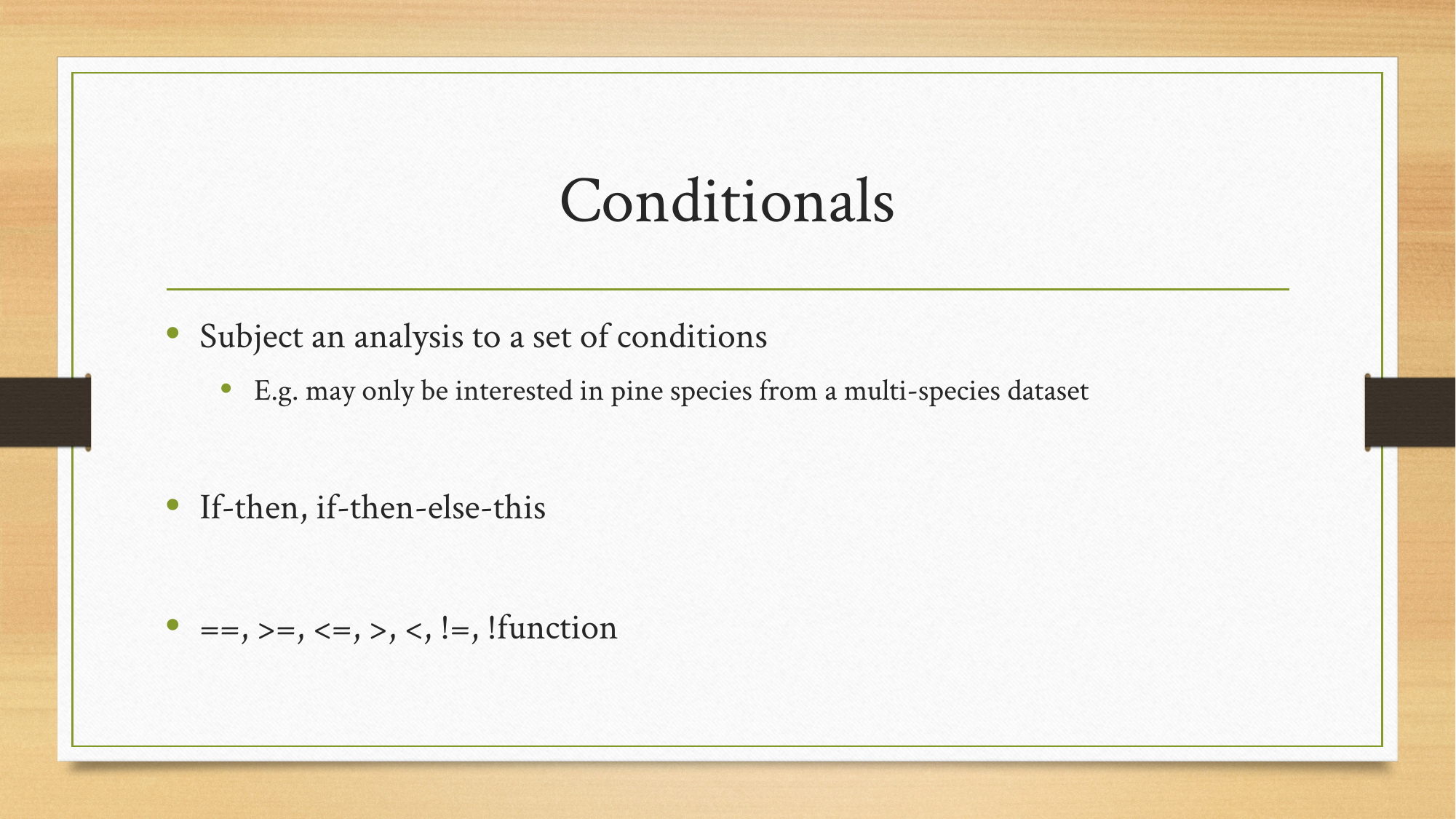

# Conditionals
Subject an analysis to a set of conditions
E.g. may only be interested in pine species from a multi-species dataset

If-then, if-then-else-this

==, >=, <=, >, <, !=, !function